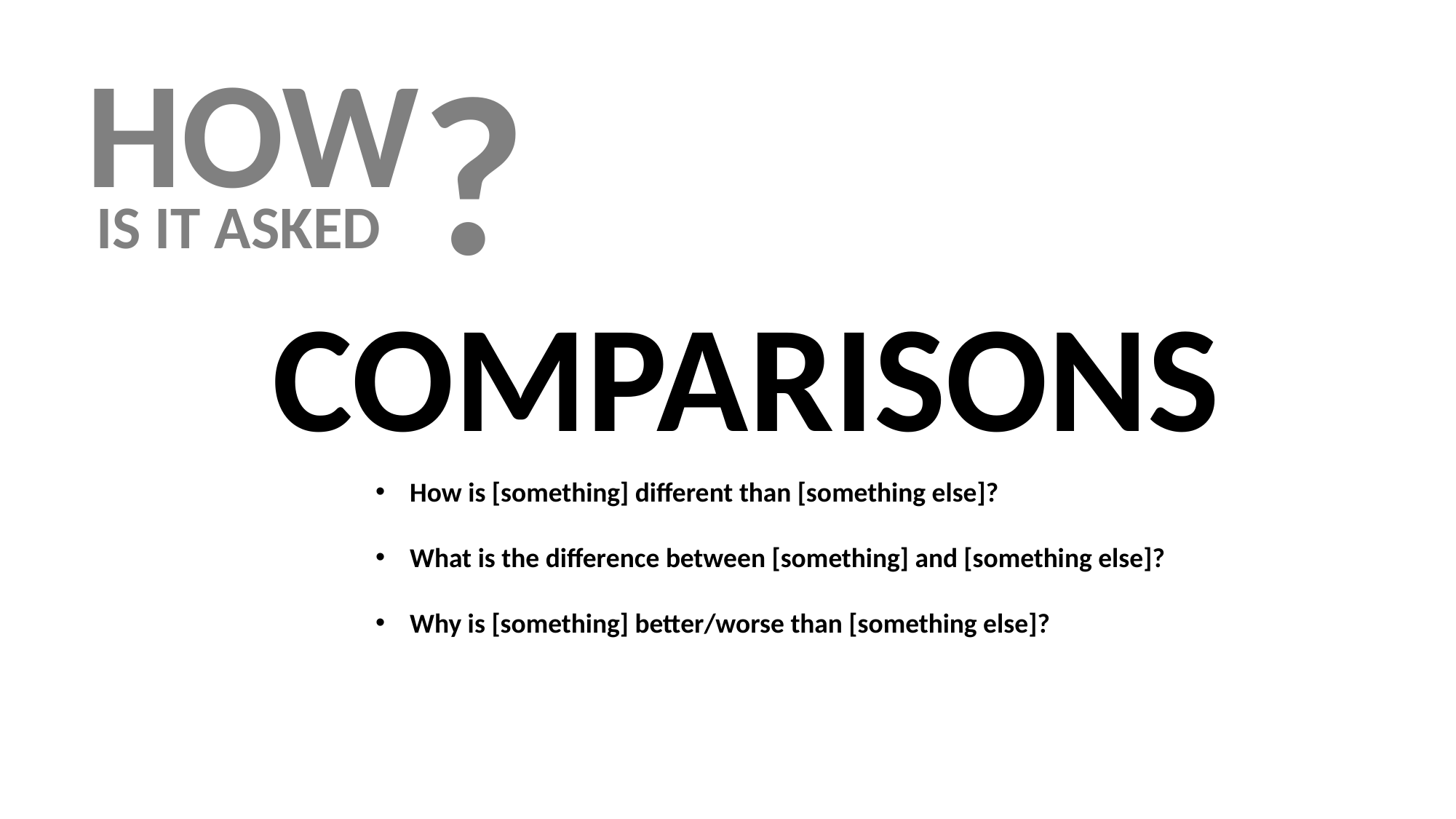

?
HOW
IS IT ASKED
COMPARISONS
How is [something] different than [something else]?

What is the difference between [something] and [something else]?

Why is [something] better/worse than [something else]?